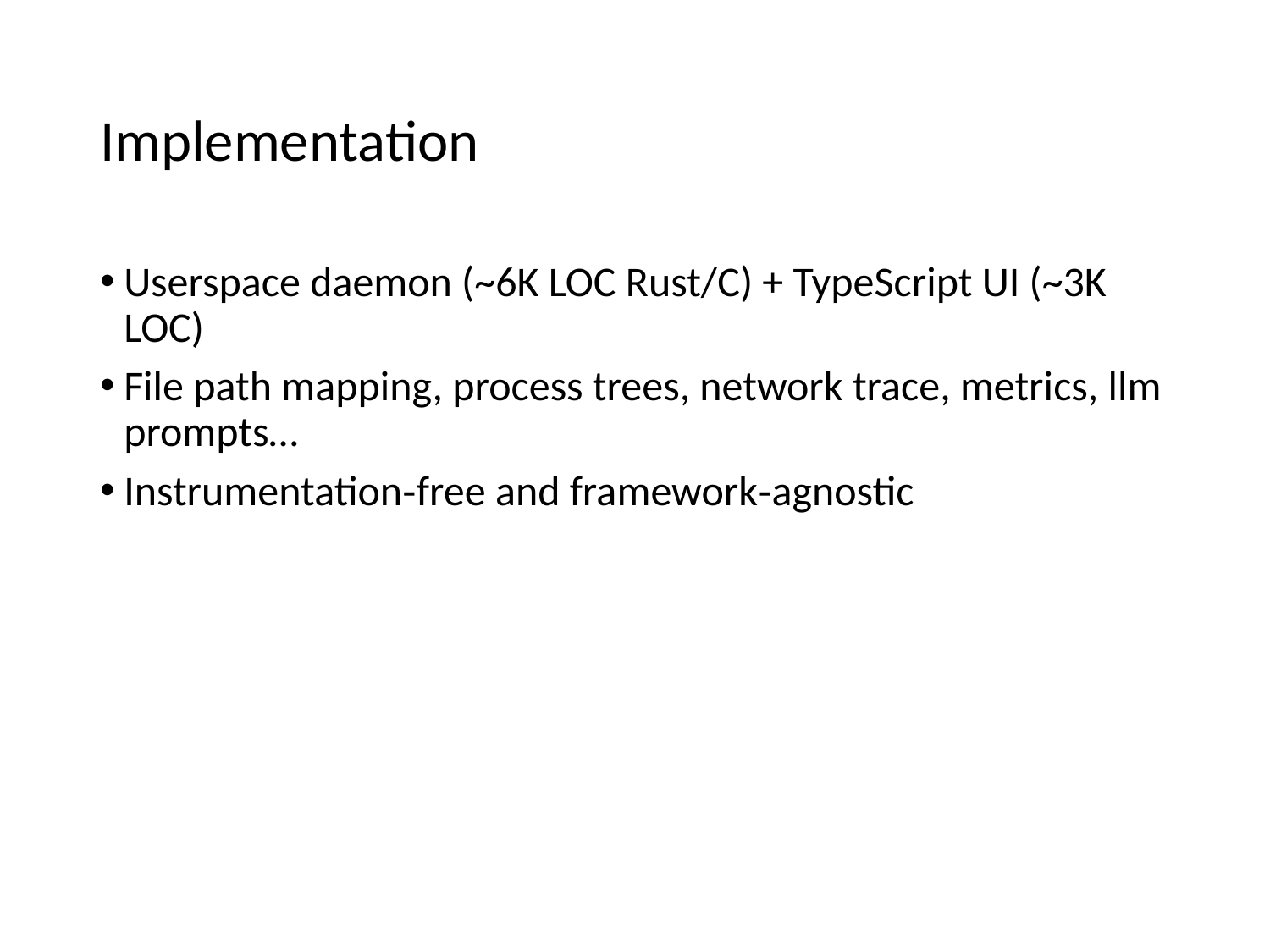

# Implementation
Userspace daemon (~6K LOC Rust/C) + TypeScript UI (~3K LOC)
File path mapping, process trees, network trace, metrics, llm prompts…
Instrumentation‑free and framework‑agnostic